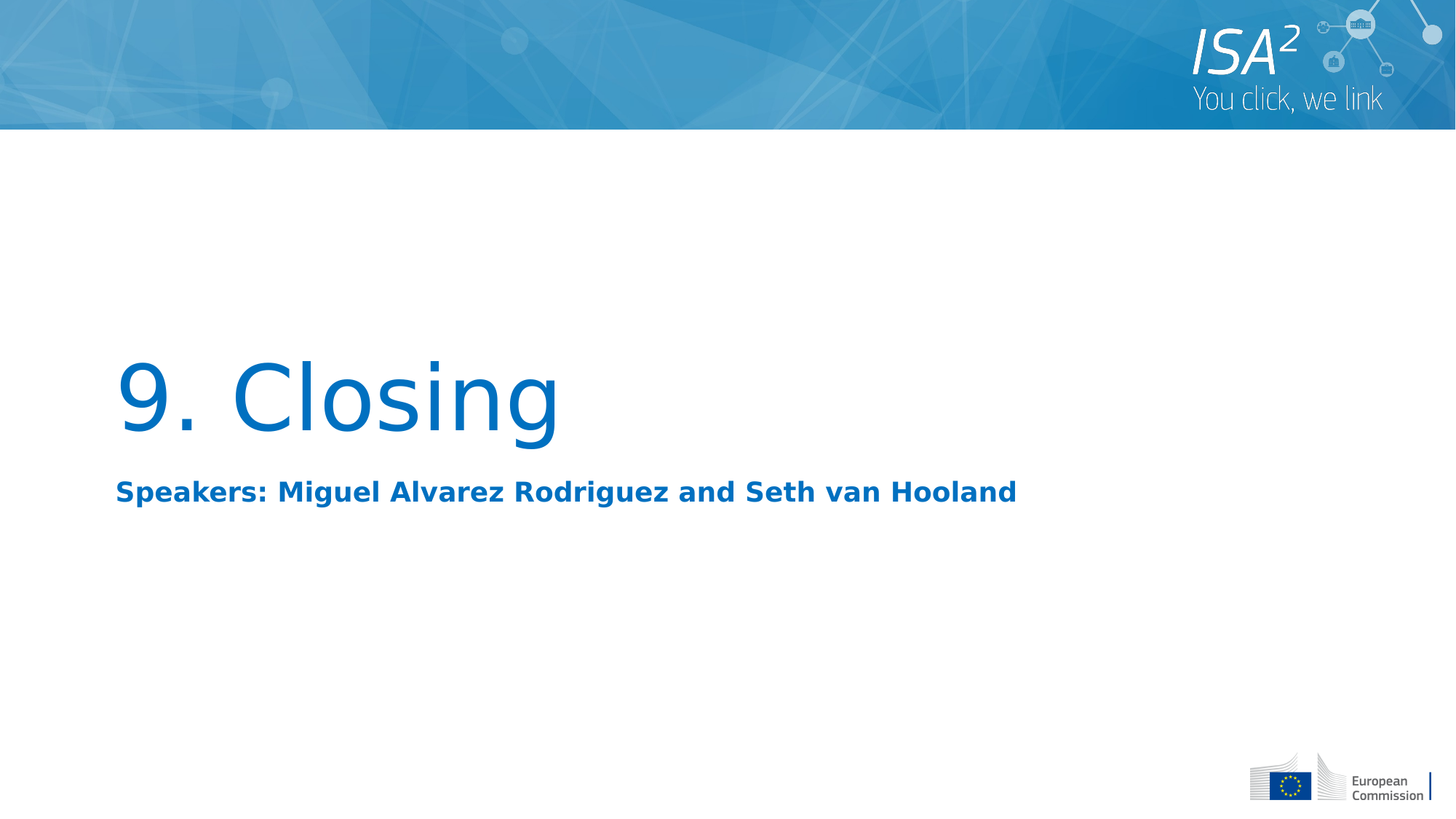

# 9. Closing
Speakers: Miguel Alvarez Rodriguez and Seth van Hooland